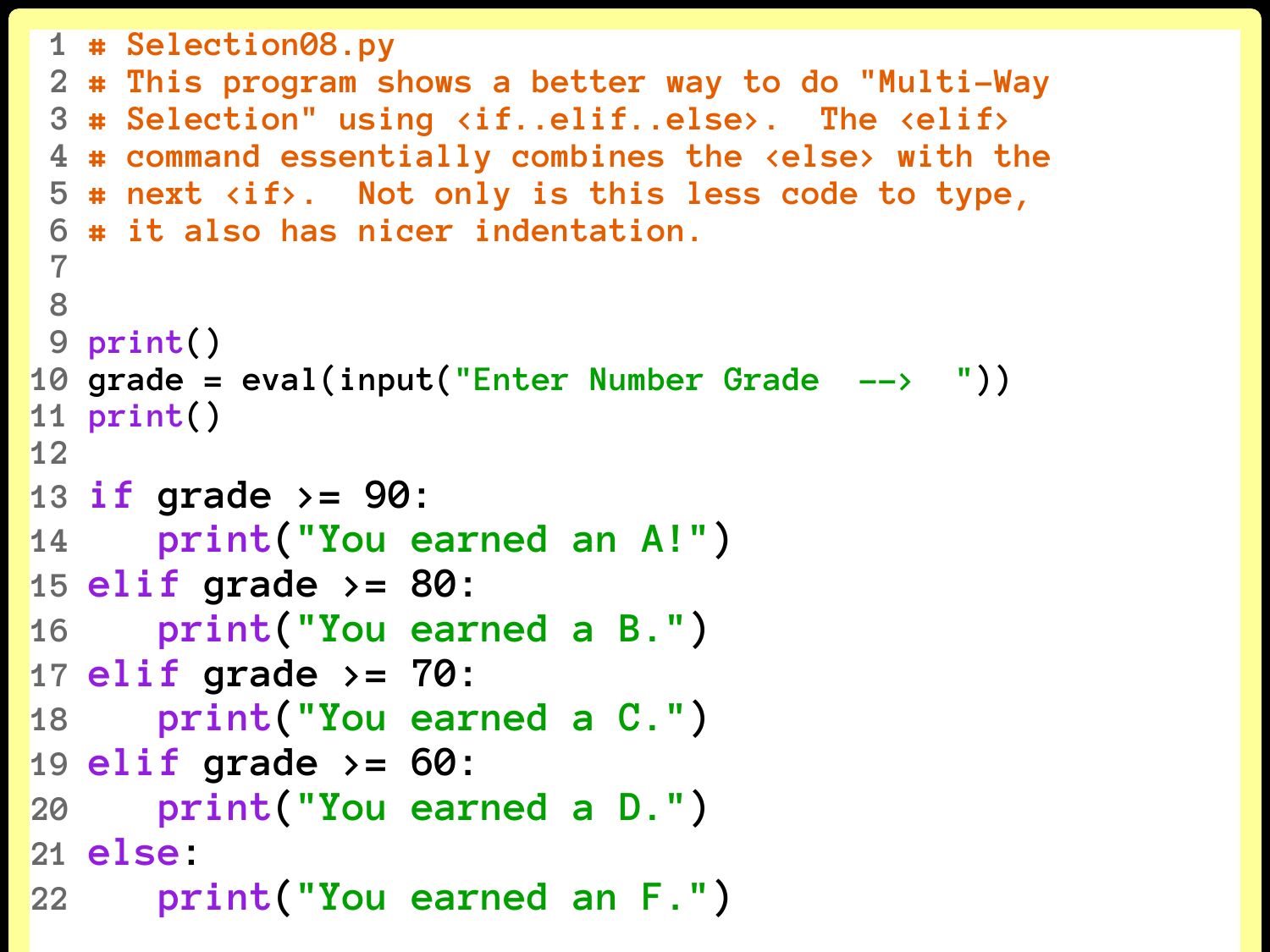

1 # Selection08.py
 2 # This program shows a better way to do "Multi-Way
 3 # Selection" using <if..elif..else>.  The <elif>
 4 # command essentially combines the <else> with the
 5 # next <if>.  Not only is this less code to type,
 6 # it also has nicer indentation.
 7
 8
 9 print()
10 grade = eval(input("Enter Number Grade  -->  "))
11 print()
12
13 if grade >= 90:
14    print("You earned an A!")
15 elif grade >= 80:
16    print("You earned a B.")
17 elif grade >= 70:
18    print("You earned a C.")
19 elif grade >= 60:
20    print("You earned a D.")
21 else:
22    print("You earned an F.")